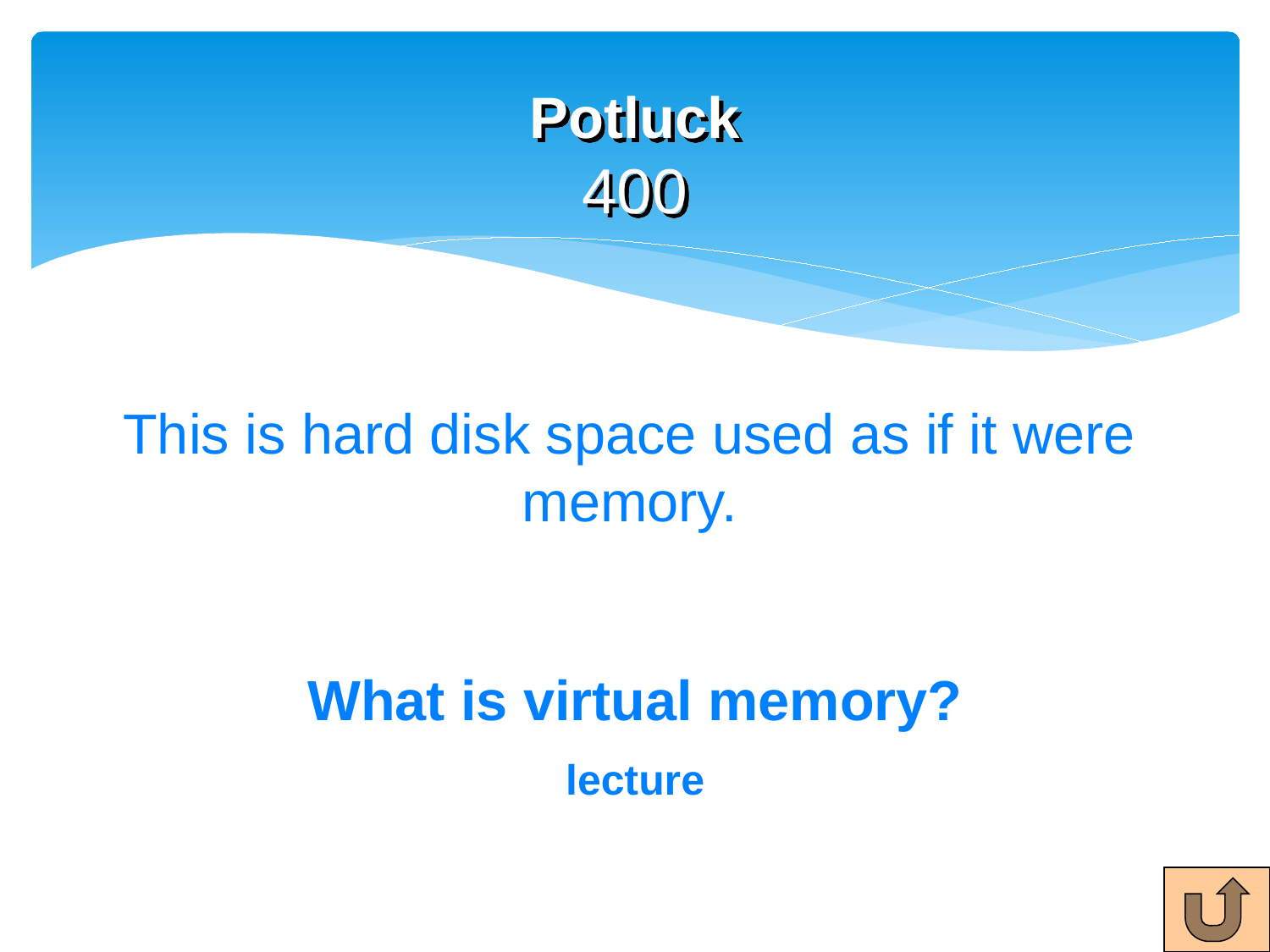

# Potluck 400
This is hard disk space used as if it were memory.
What is virtual memory?
lecture